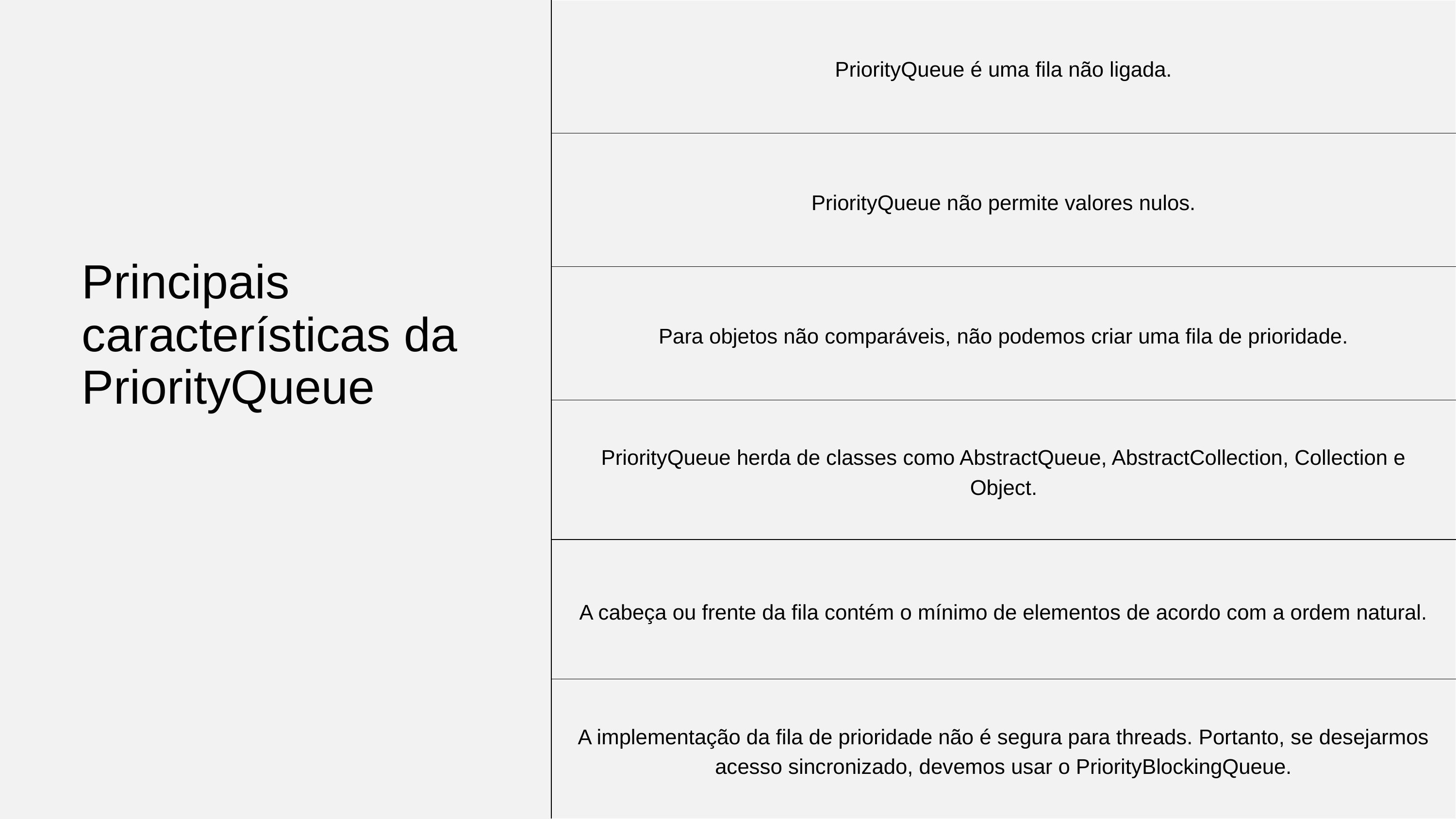

| PriorityQueue é uma fila não ligada. |
| --- |
| PriorityQueue não permite valores nulos. |
| Para objetos não comparáveis, não podemos criar uma fila de prioridade. |
| PriorityQueue herda de classes como AbstractQueue, AbstractCollection, Collection e Object. |
| A cabeça ou frente da fila contém o mínimo de elementos de acordo com a ordem natural. |
| A implementação da fila de prioridade não é segura para threads. Portanto, se desejarmos acesso sincronizado, devemos usar o PriorityBlockingQueue. |
Principais características da PriorityQueue